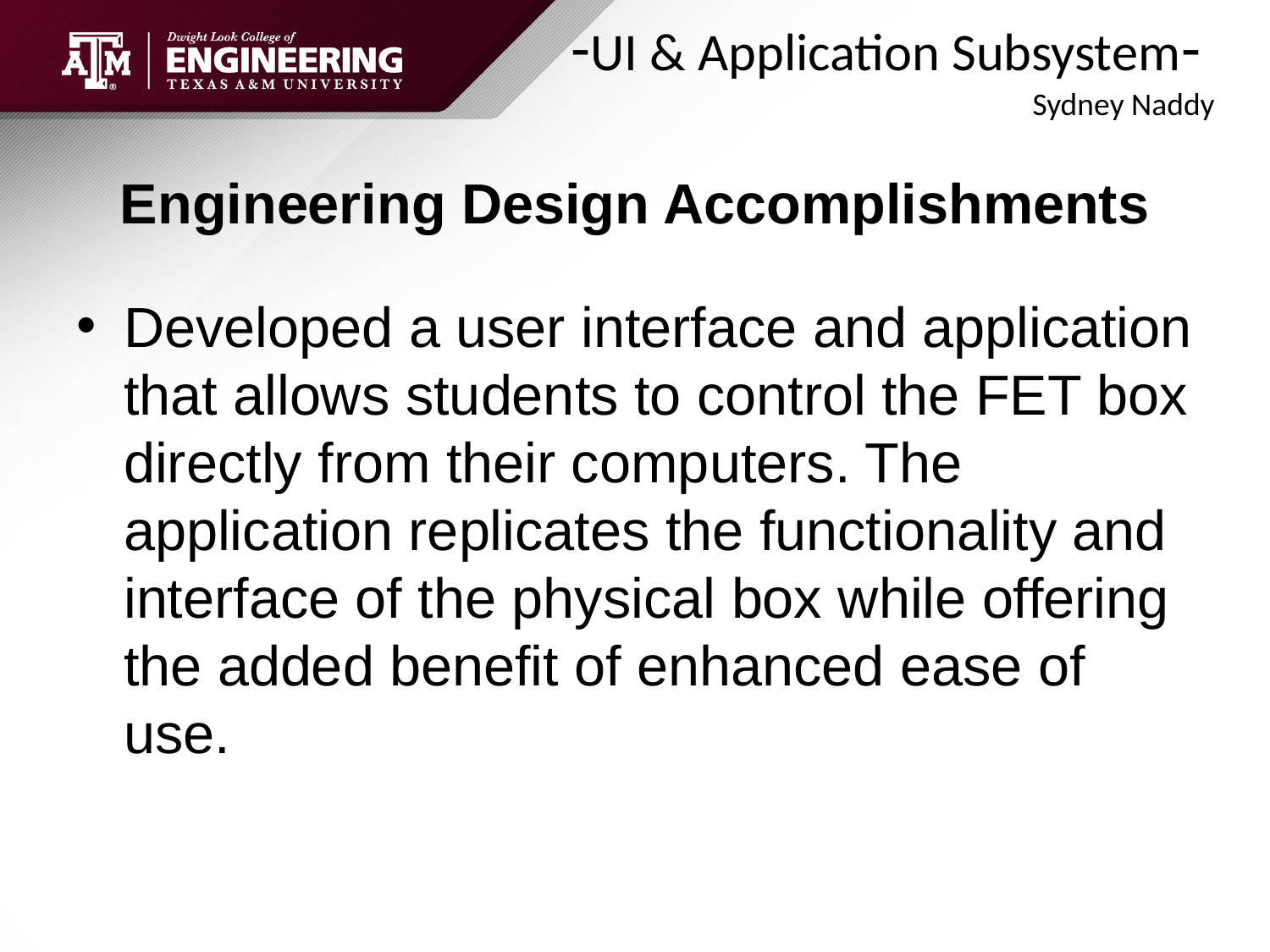

-UI & Application Subsystem-
 				Sydney Naddy
# Engineering Design Accomplishments
Developed a user interface and application that allows students to control the FET box directly from their computers. The application replicates the functionality and interface of the physical box while offering the added benefit of enhanced ease of use.